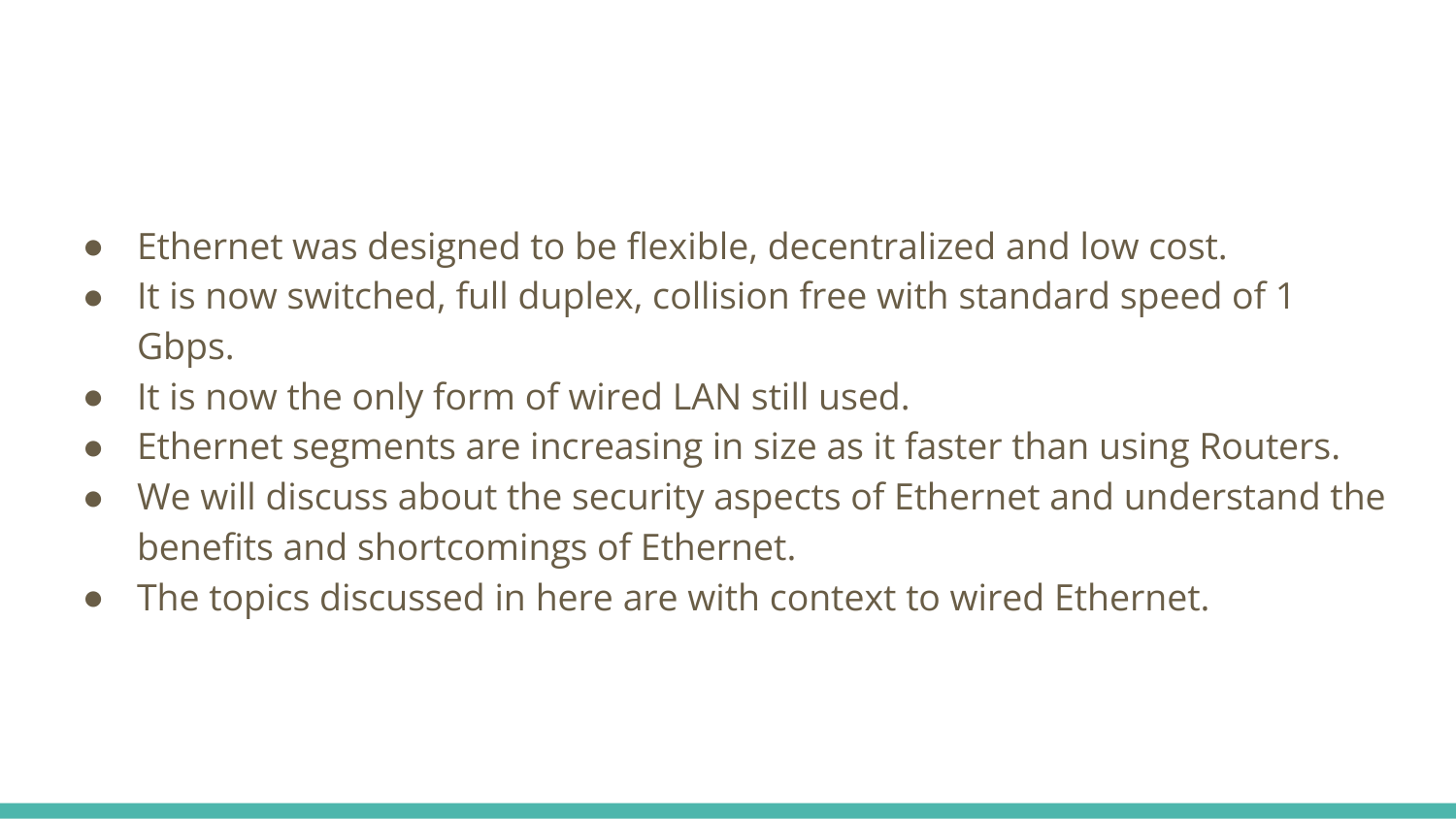

Ethernet was designed to be flexible, decentralized and low cost.
It is now switched, full duplex, collision free with standard speed of 1 Gbps.
It is now the only form of wired LAN still used.
Ethernet segments are increasing in size as it faster than using Routers.
We will discuss about the security aspects of Ethernet and understand the benefits and shortcomings of Ethernet.
The topics discussed in here are with context to wired Ethernet.